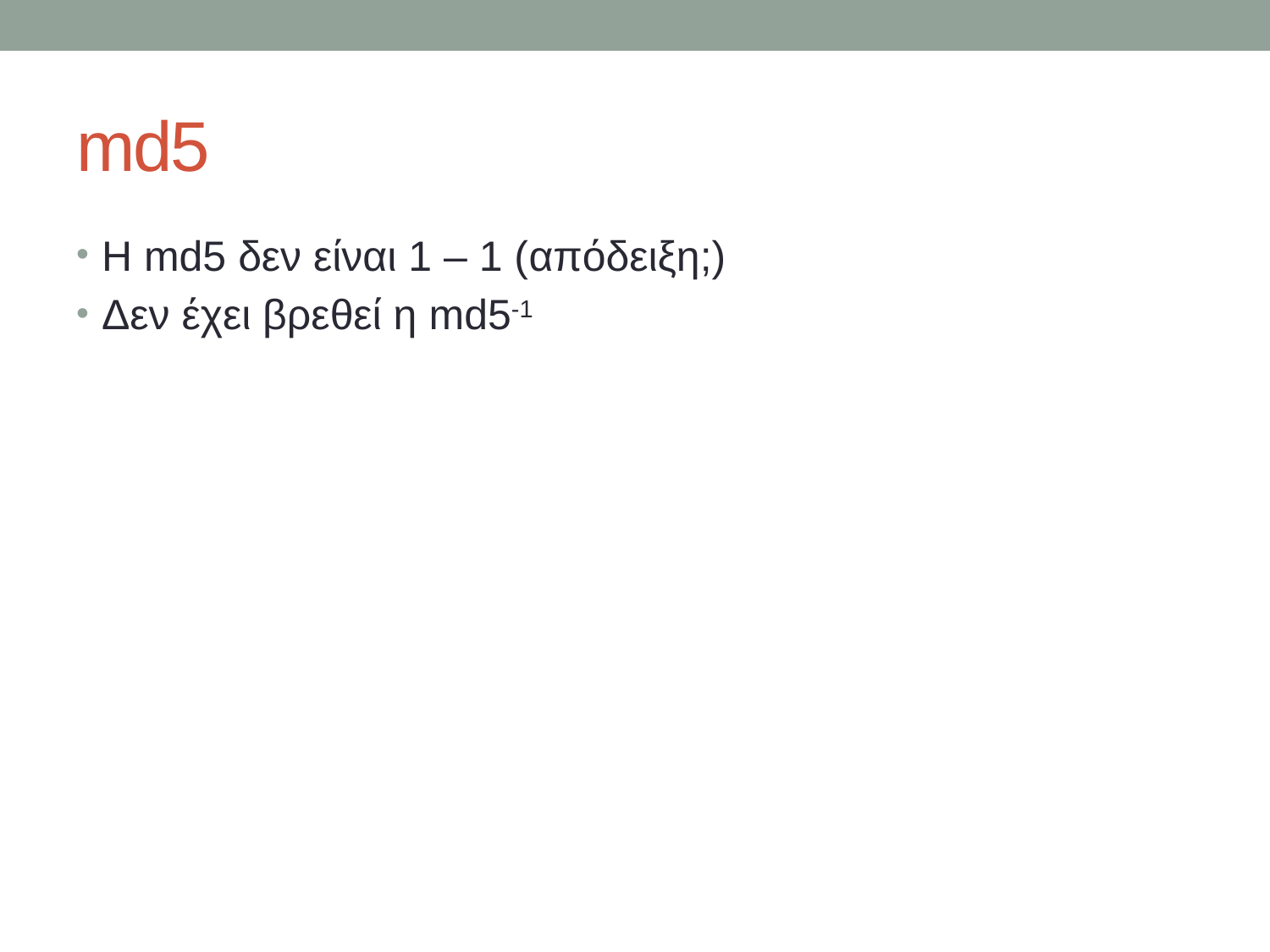

# md5
Η md5 δεν είναι 1 – 1 (απόδειξη;)
Δεν έχει βρεθεί η md5-1